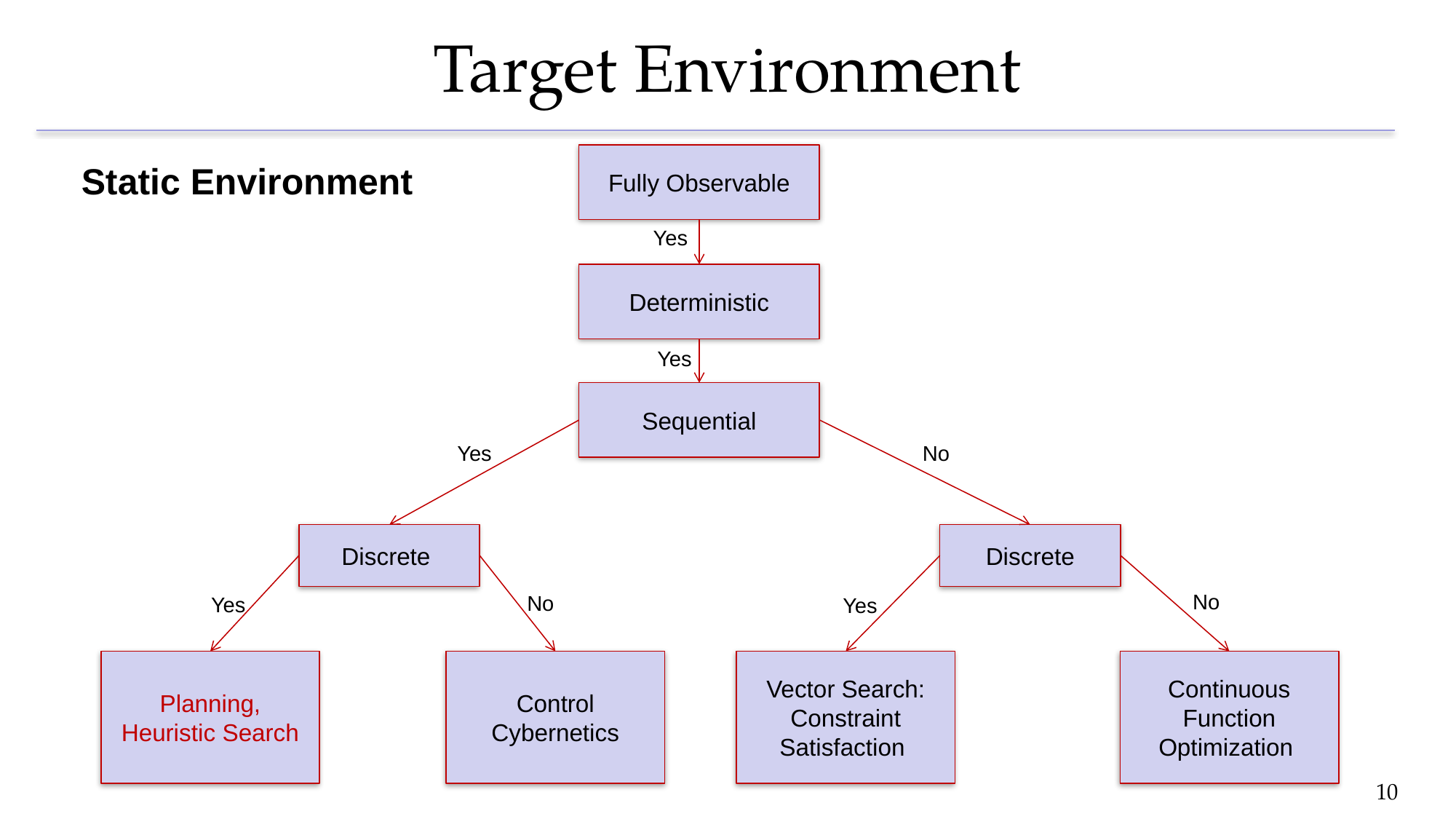

# Target Environment
Fully Observable
Yes
Deterministic
Yes
Sequential
No
Yes
Discrete
Discrete
No
No
Yes
Yes
Planning,
Heuristic Search
Control Cybernetics
Vector Search: Constraint Satisfaction
Continuous Function Optimization
Static Environment
10